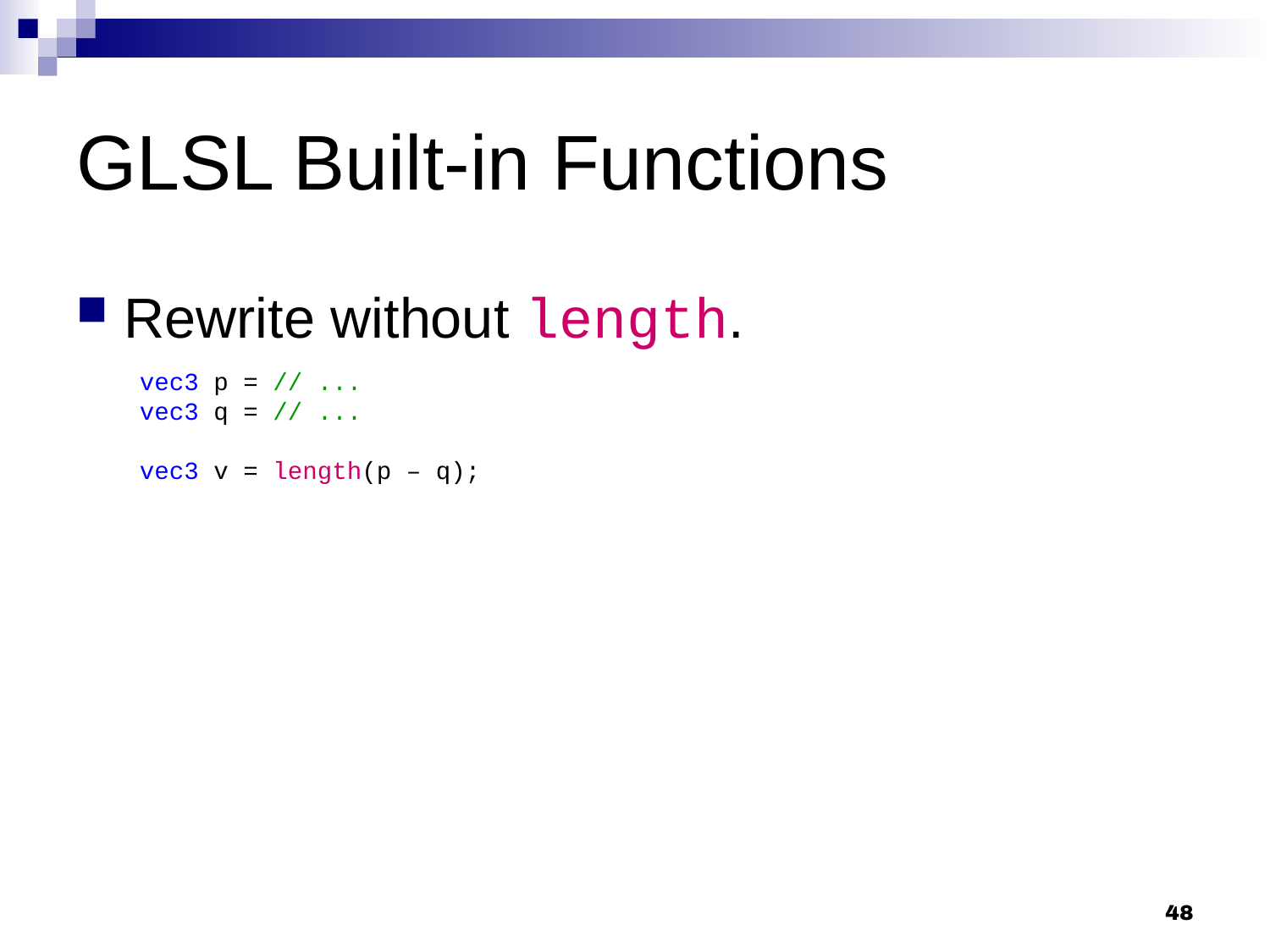

# GLSL Built-in Functions
Rewrite without length.
vec3 p = // ...
vec3 q = // ...

vec3 v = length(p – q);

48